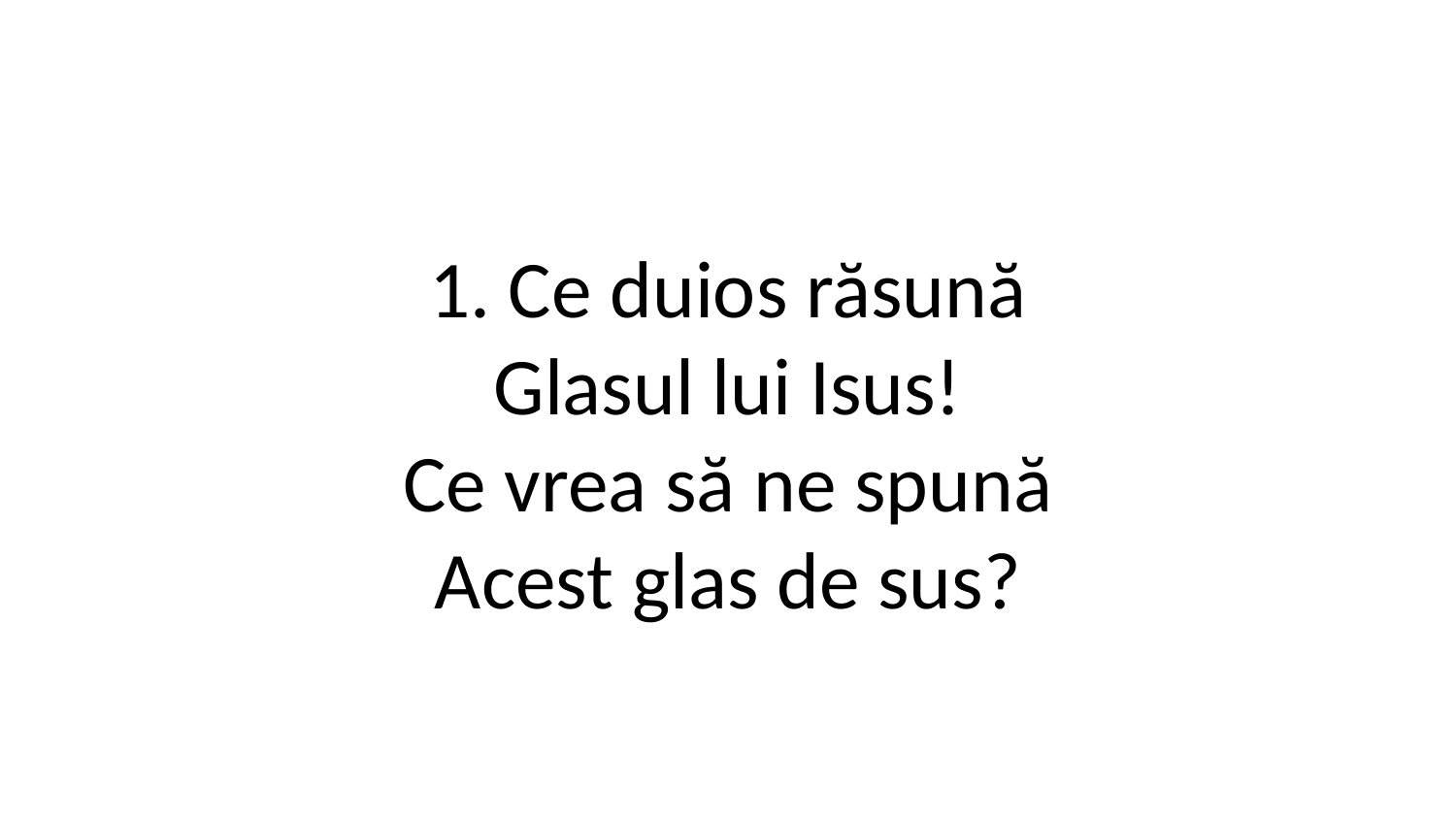

1. Ce duios răsună
Glasul lui Isus!
Ce vrea să ne spună
Acest glas de sus?